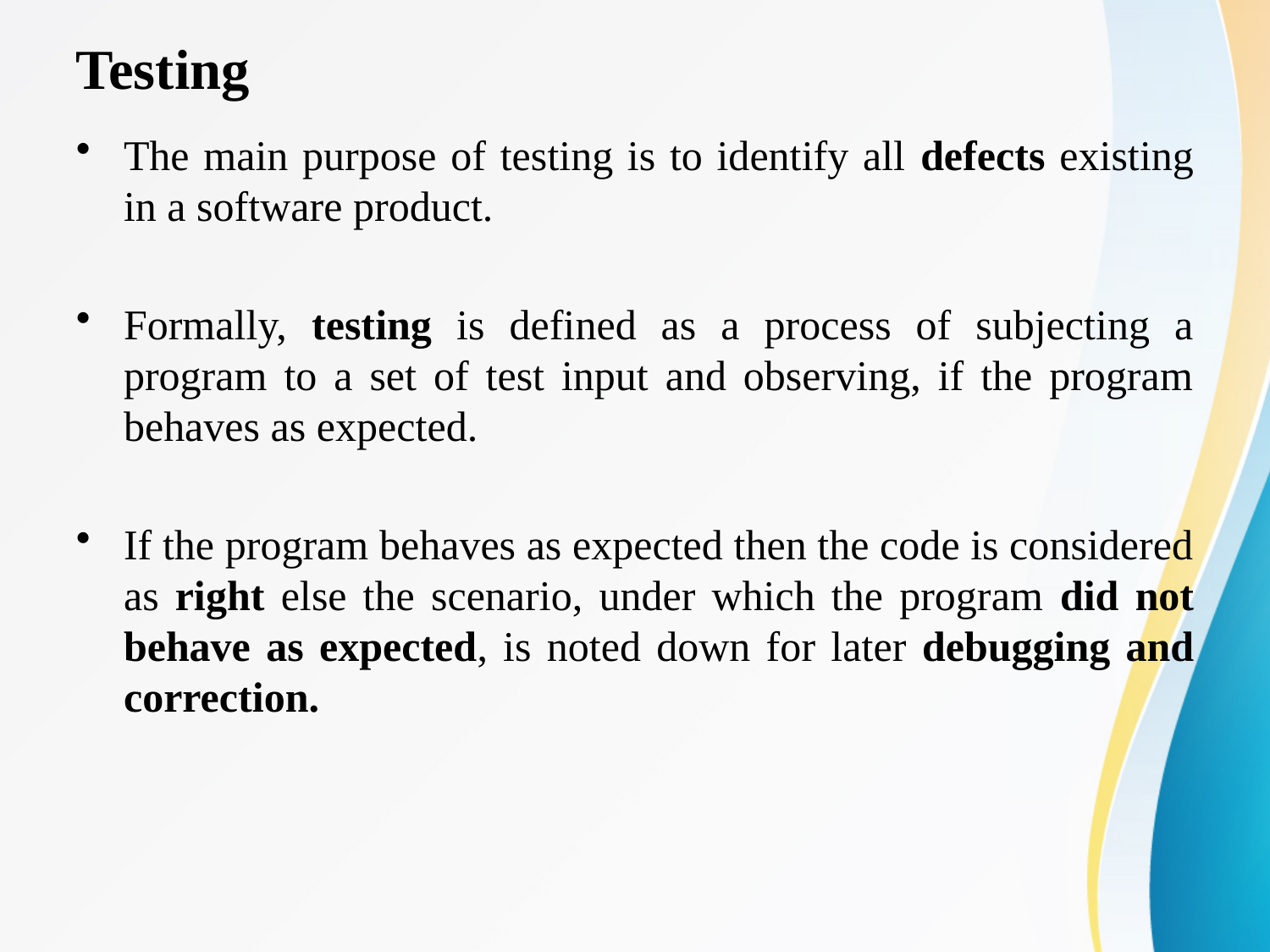

# Testing
The main purpose of testing is to identify all defects existing in a software product.

Formally, testing is defined as a process of subjecting a program to a set of test input and observing, if the program behaves as expected.

If the program behaves as expected then the code is considered as right else the scenario, under which the program did not behave as expected, is noted down for later debugging and correction.

15